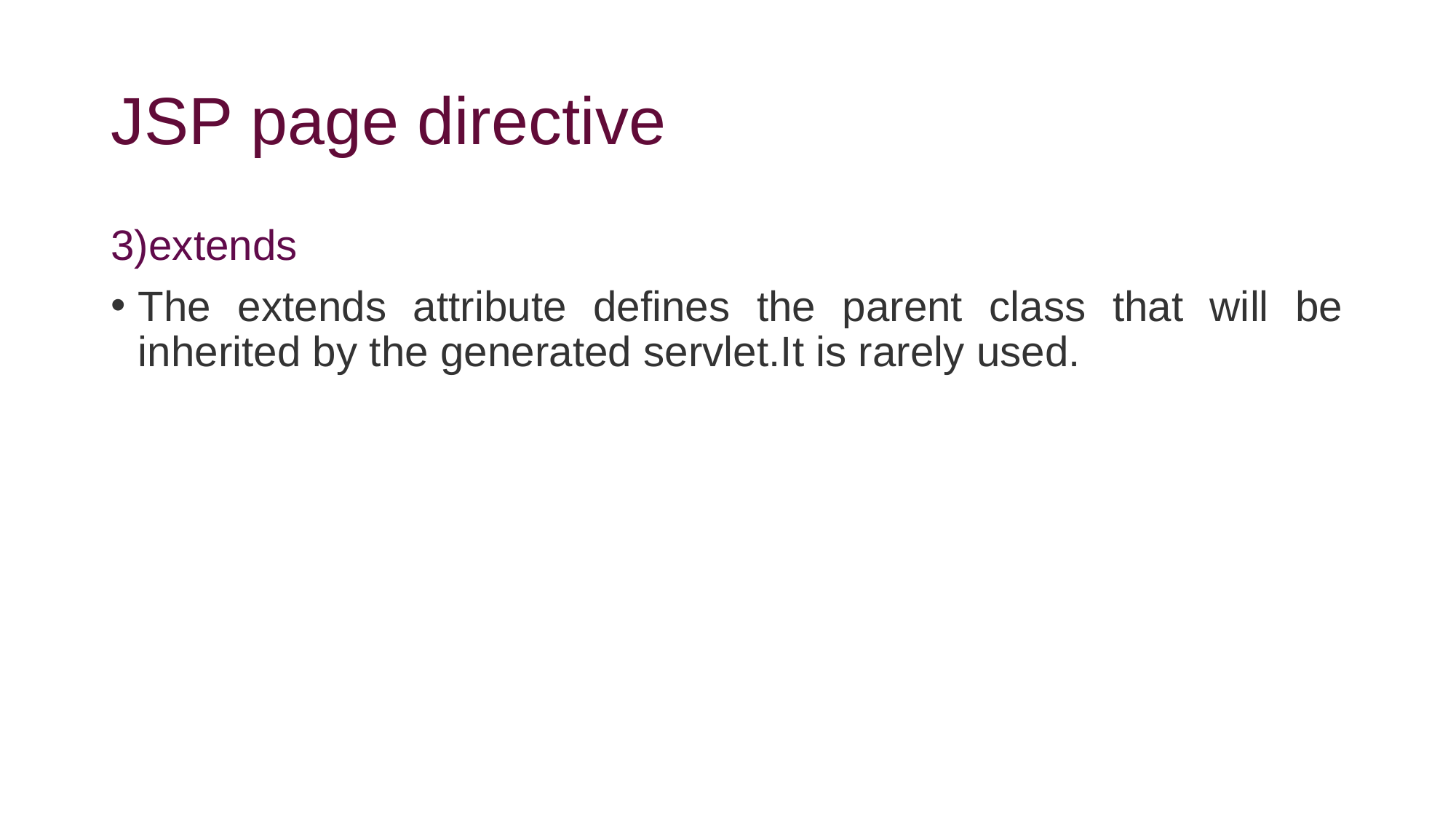

# JSP page directive
3)extends
The extends attribute defines the parent class that will be inherited by the generated servlet.It is rarely used.